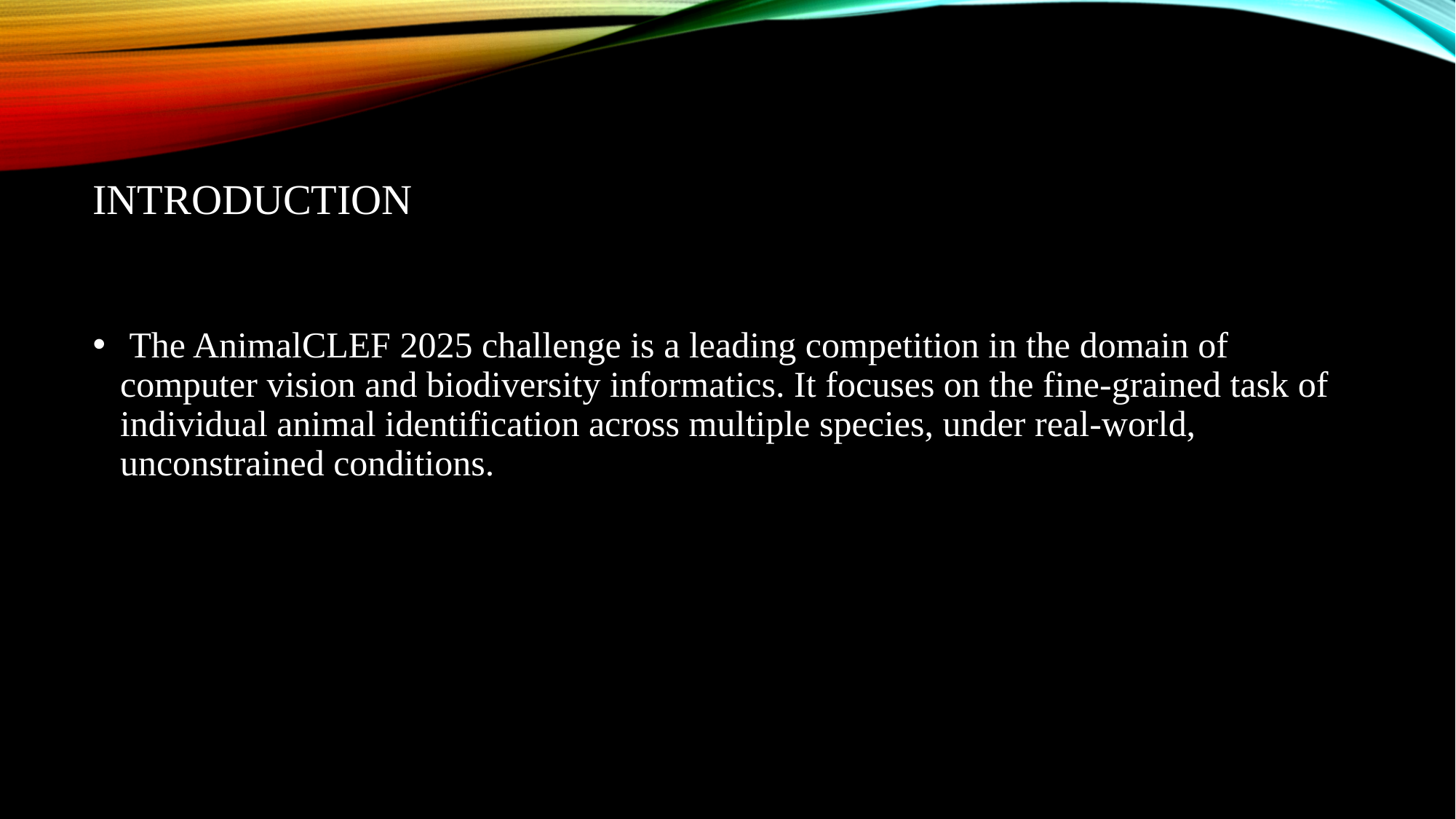

# Introduction

 The AnimalCLEF 2025 challenge is a leading competition in the domain of computer vision and biodiversity informatics. It focuses on the fine-grained task of individual animal identification across multiple species, under real-world, unconstrained conditions.